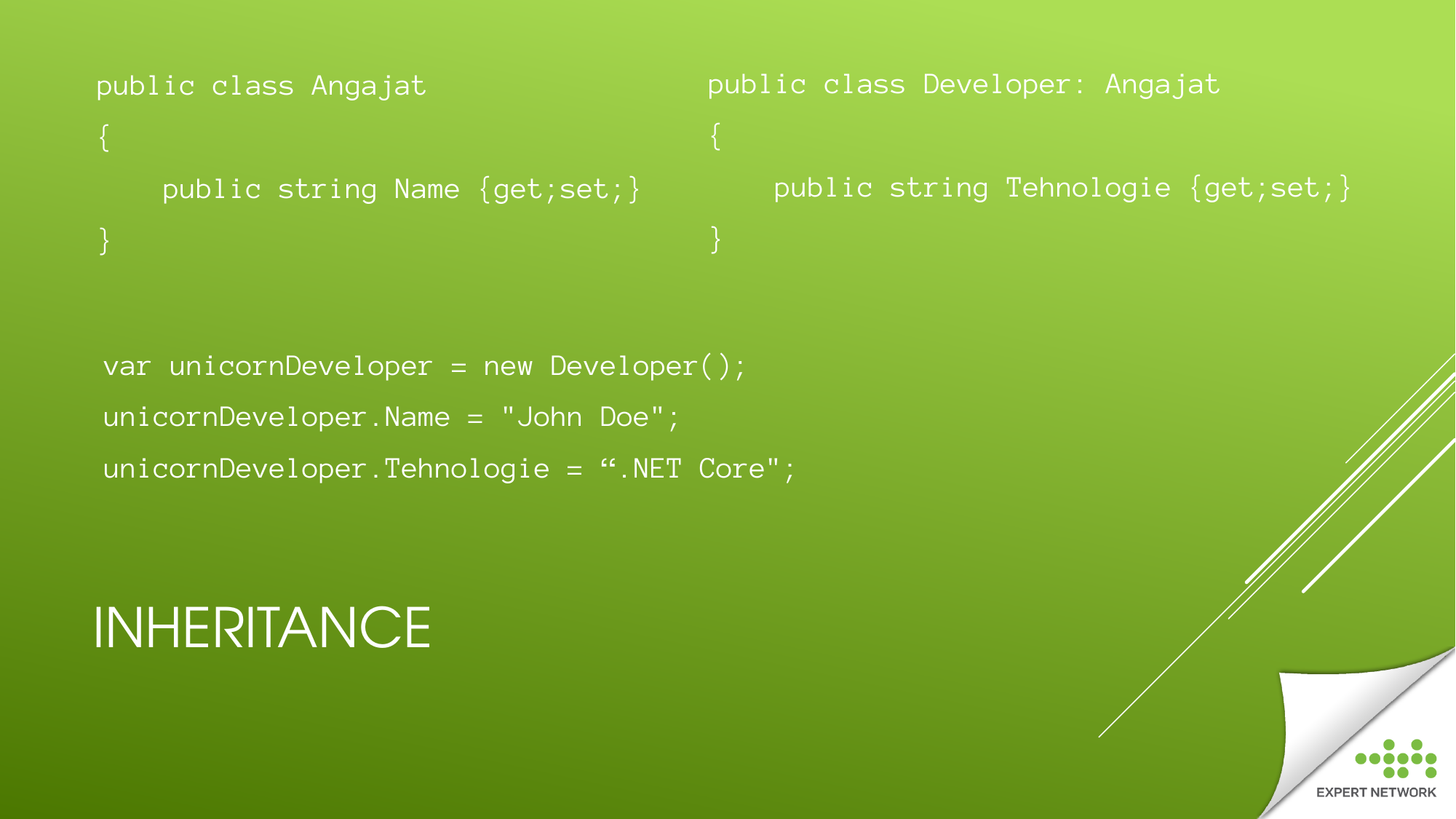

public class Developer: Angajat
{
    public string Tehnologie {get;set;}
}
public class Angajat
{
    public string Name {get;set;}
}
var unicornDeveloper = new Developer();
unicornDeveloper.Name = "John Doe";
unicornDeveloper.Tehnologie = “.NET Core";
# Inheritance